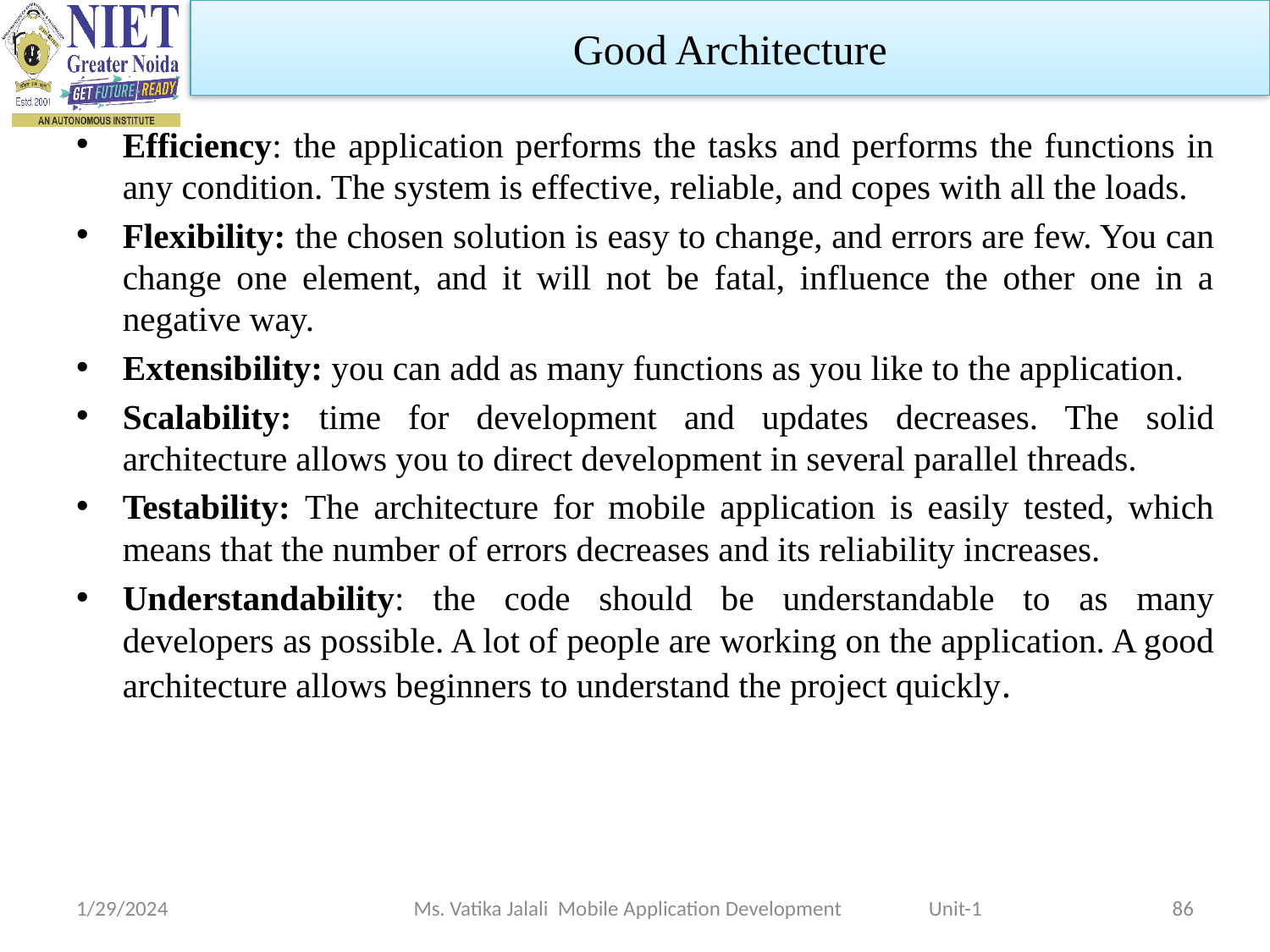

Good Architecture
Efficiency: the application performs the tasks and performs the functions in any condition. The system is effective, reliable, and copes with all the loads.
Flexibility: the chosen solution is easy to change, and errors are few. You can change one element, and it will not be fatal, influence the other one in a negative way.
Extensibility: you can add as many functions as you like to the application.
Scalability: time for development and updates decreases. The solid architecture allows you to direct development in several parallel threads.
Testability: The architecture for mobile application is easily tested, which means that the number of errors decreases and its reliability increases.
Understandability: the code should be understandable to as many developers as possible. A lot of people are working on the application. A good architecture allows beginners to understand the project quickly.

1/29/2024
Ms. Vatika Jalali  Mobile Application Development                  Unit-1
86